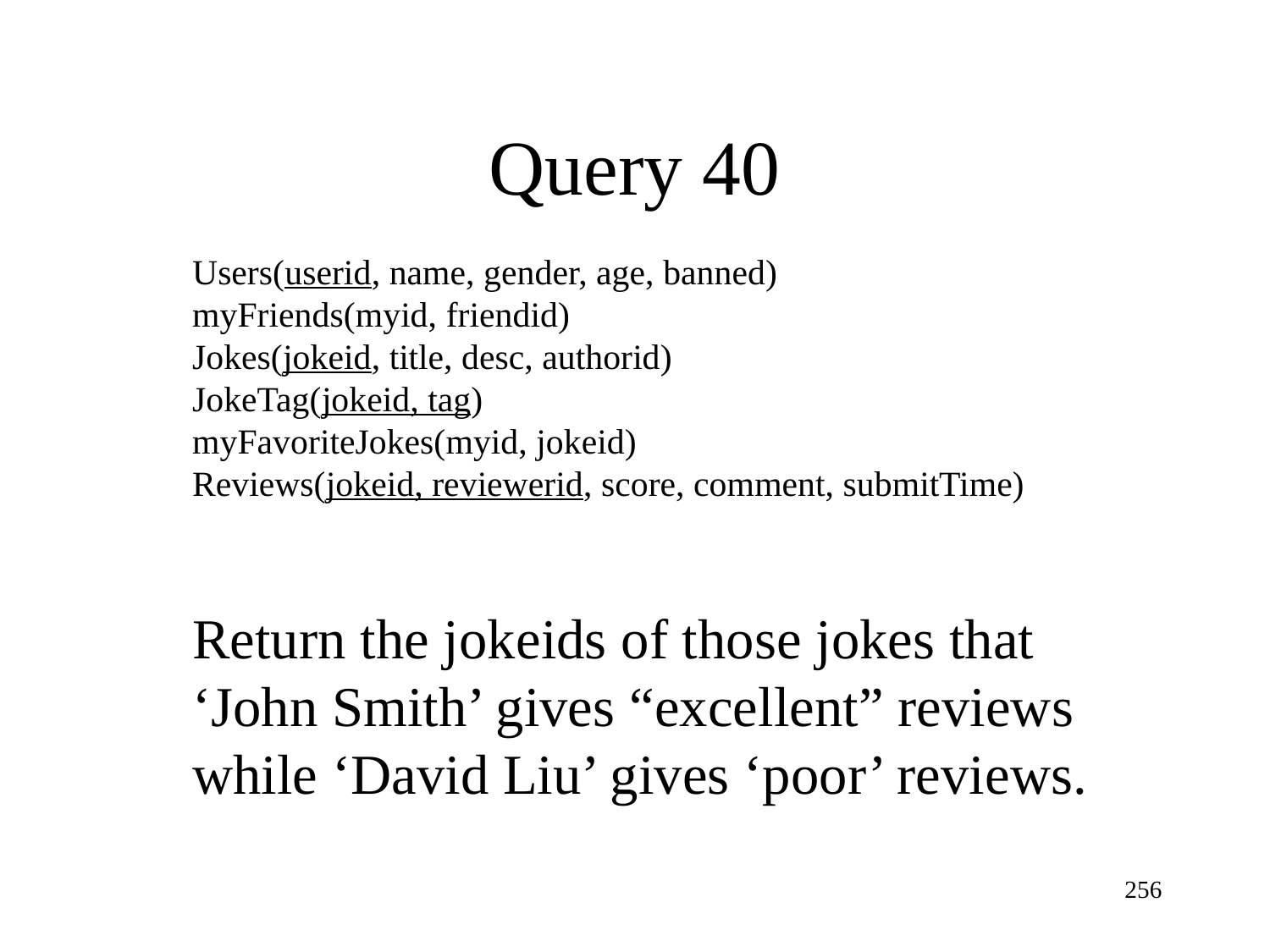

Query 40
Users(userid, name, gender, age, banned)
myFriends(myid, friendid)
Jokes(jokeid, title, desc, authorid)
JokeTag(jokeid, tag)
myFavoriteJokes(myid, jokeid)
Reviews(jokeid, reviewerid, score, comment, submitTime)
Return the jokeids of those jokes that ‘John Smith’ gives “excellent” reviews while ‘David Liu’ gives ‘poor’ reviews.

256